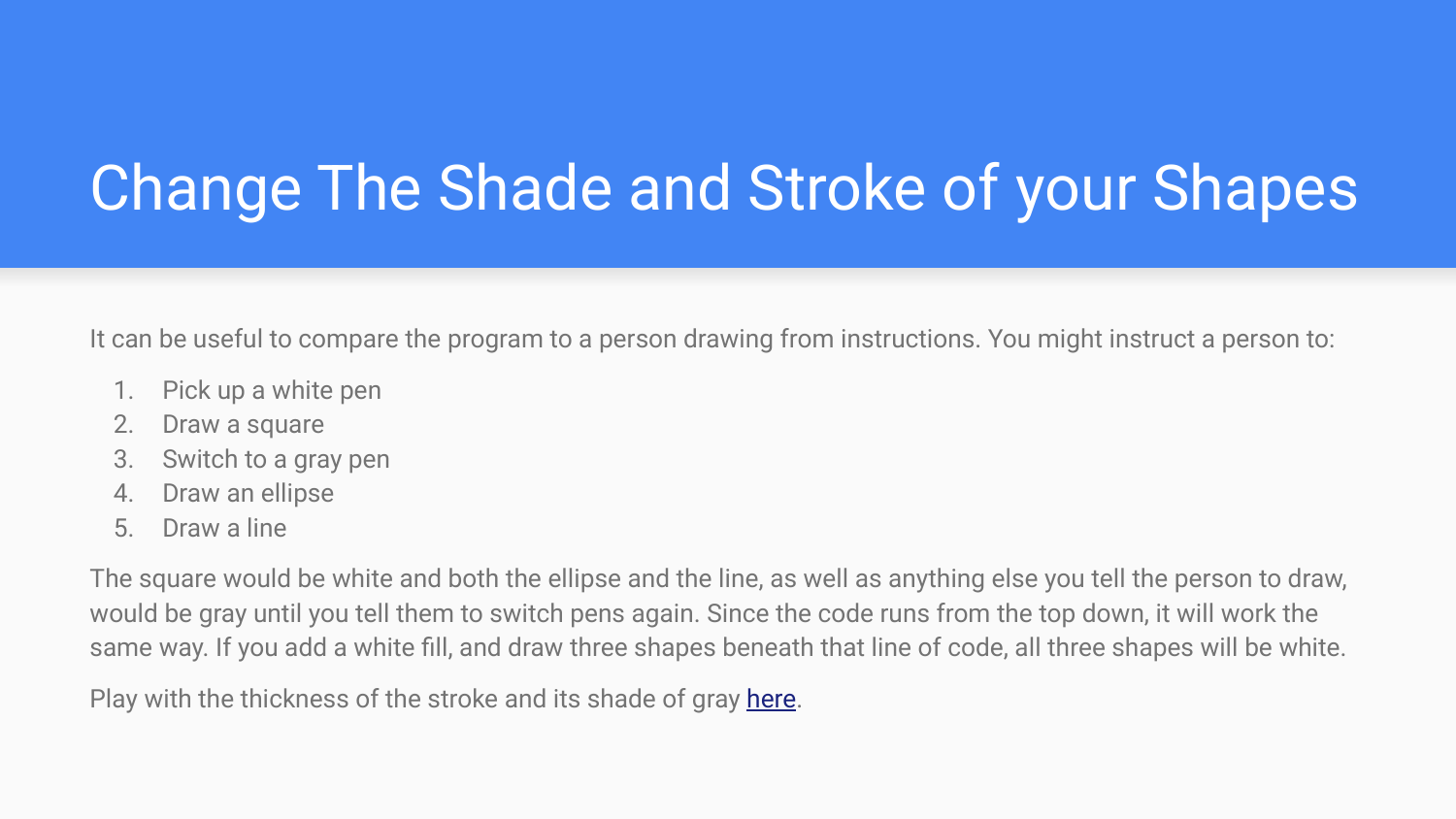

# Change The Shade and Stroke of your Shapes
It can be useful to compare the program to a person drawing from instructions. You might instruct a person to:
Pick up a white pen
Draw a square
Switch to a gray pen
Draw an ellipse
Draw a line
The square would be white and both the ellipse and the line, as well as anything else you tell the person to draw, would be gray until you tell them to switch pens again. Since the code runs from the top down, it will work the same way. If you add a white fill, and draw three shapes beneath that line of code, all three shapes will be white.
Play with the thickness of the stroke and its shade of gray here.